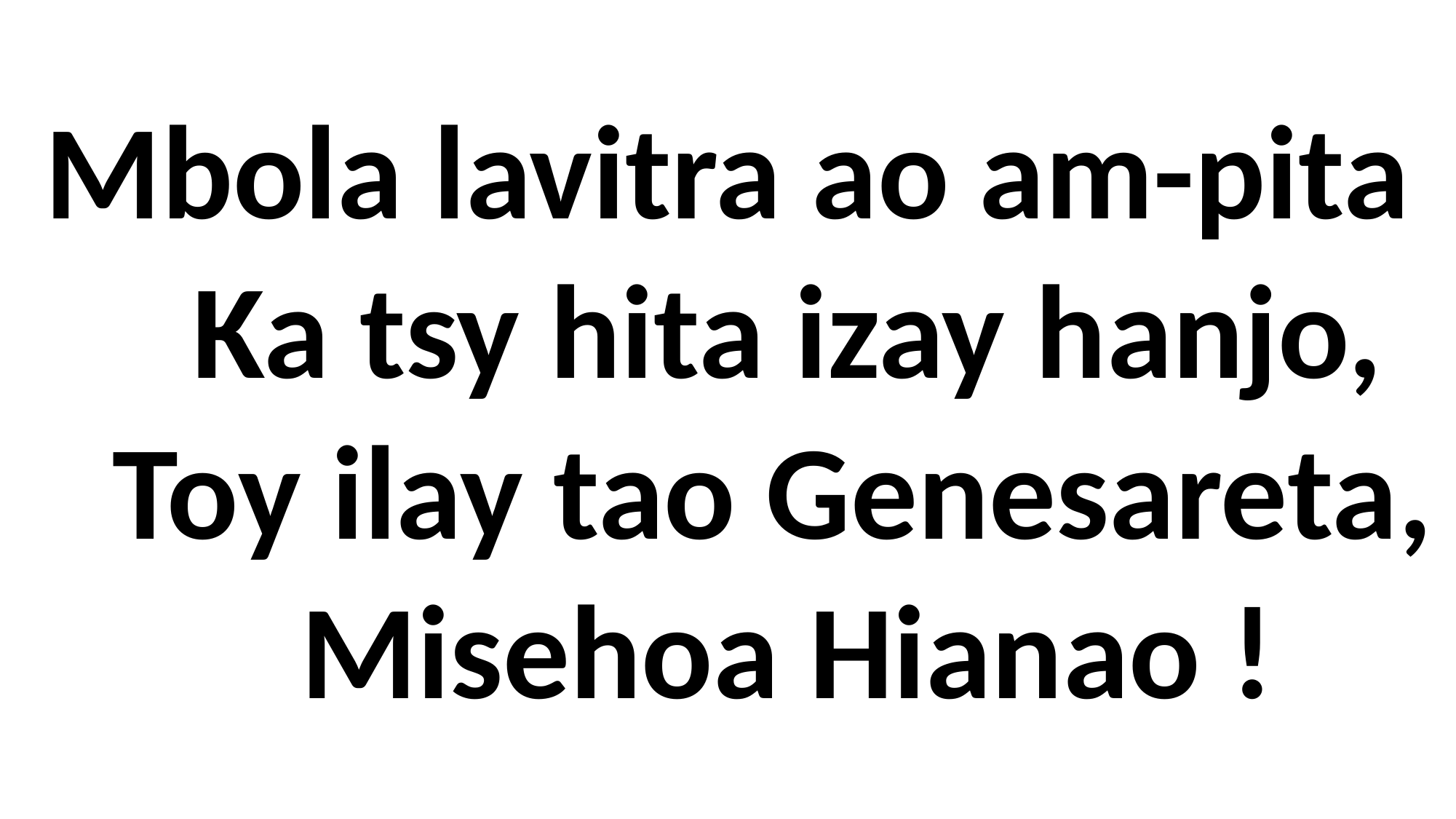

# Mbola lavitra ao am-pita Ka tsy hita izay hanjo, Toy ilay tao Genesareta, Misehoa Hianao !